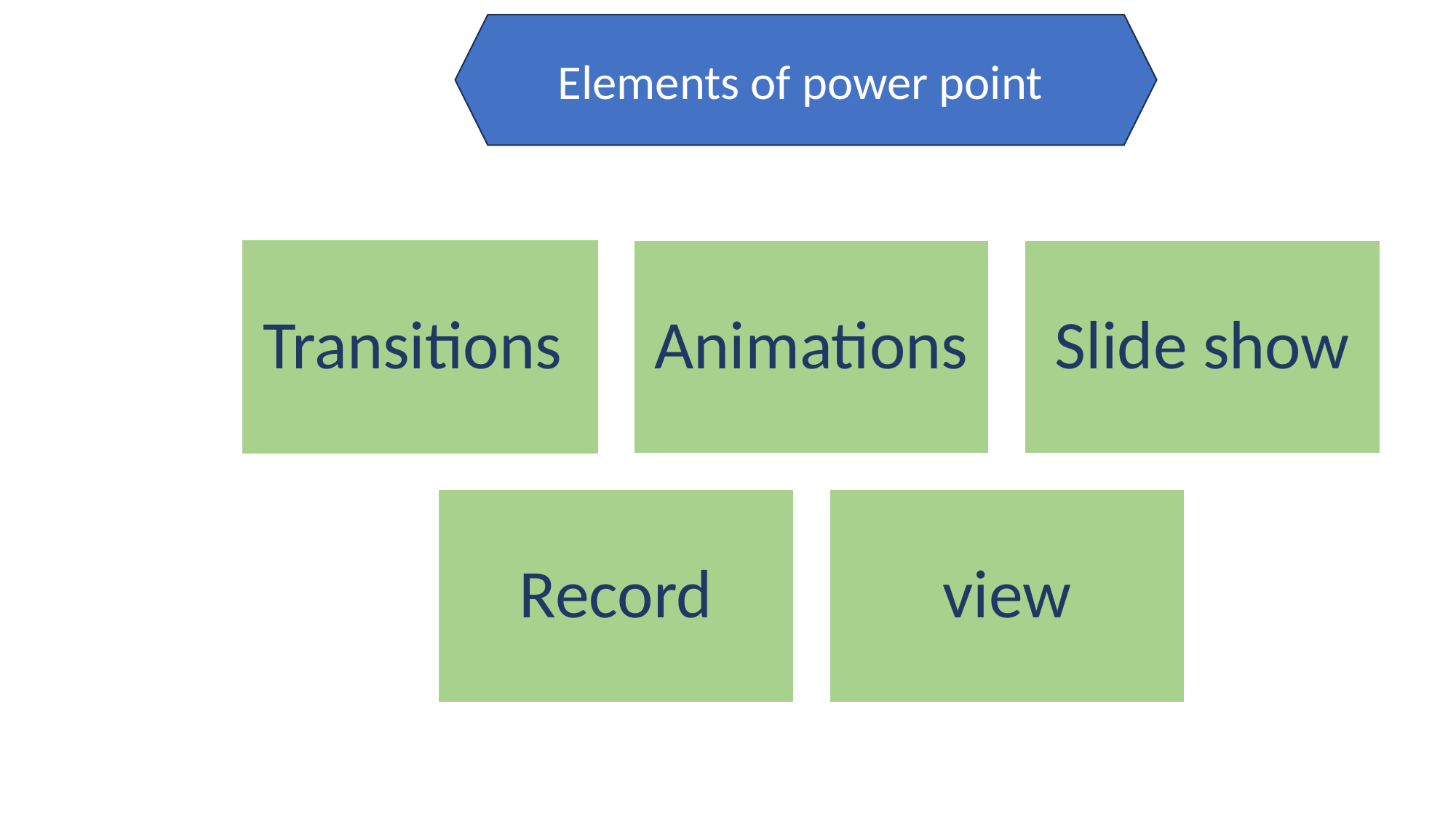

Elements of power point
Transitions
Animations
Slide show
Record
view